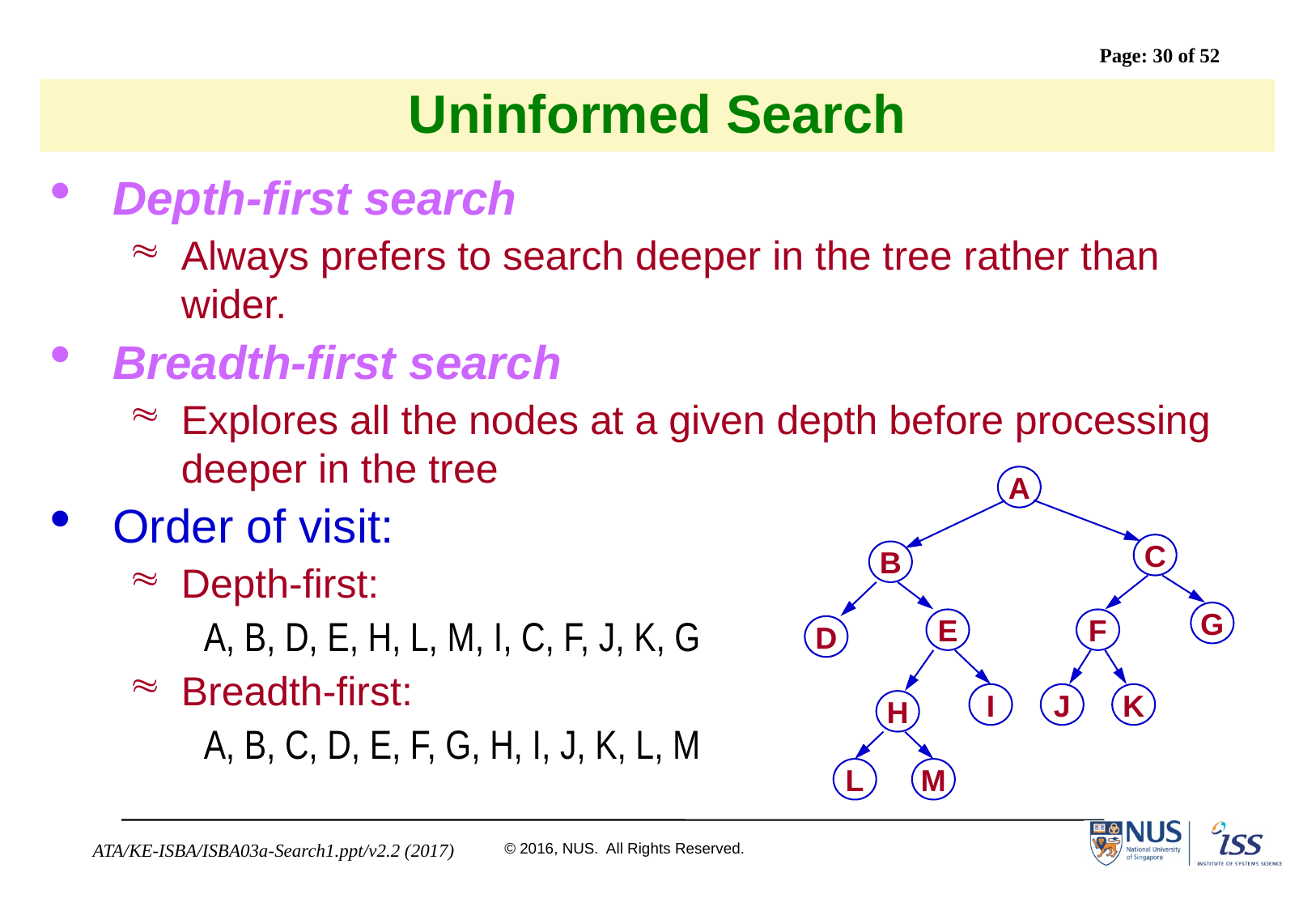

# Uninformed Search
Depth-first search
Always prefers to search deeper in the tree rather than wider.
Breadth-first search
Explores all the nodes at a given depth before processing deeper in the tree
Order of visit:
Depth-first:
	  A, B, D, E, H, L, M, I, C, F, J, K, G
Breadth-first:
	  A, B, C, D, E, F, G, H, I, J, K, L, M

A

C
B

G
E
F
D

I
J
K
H

L
M